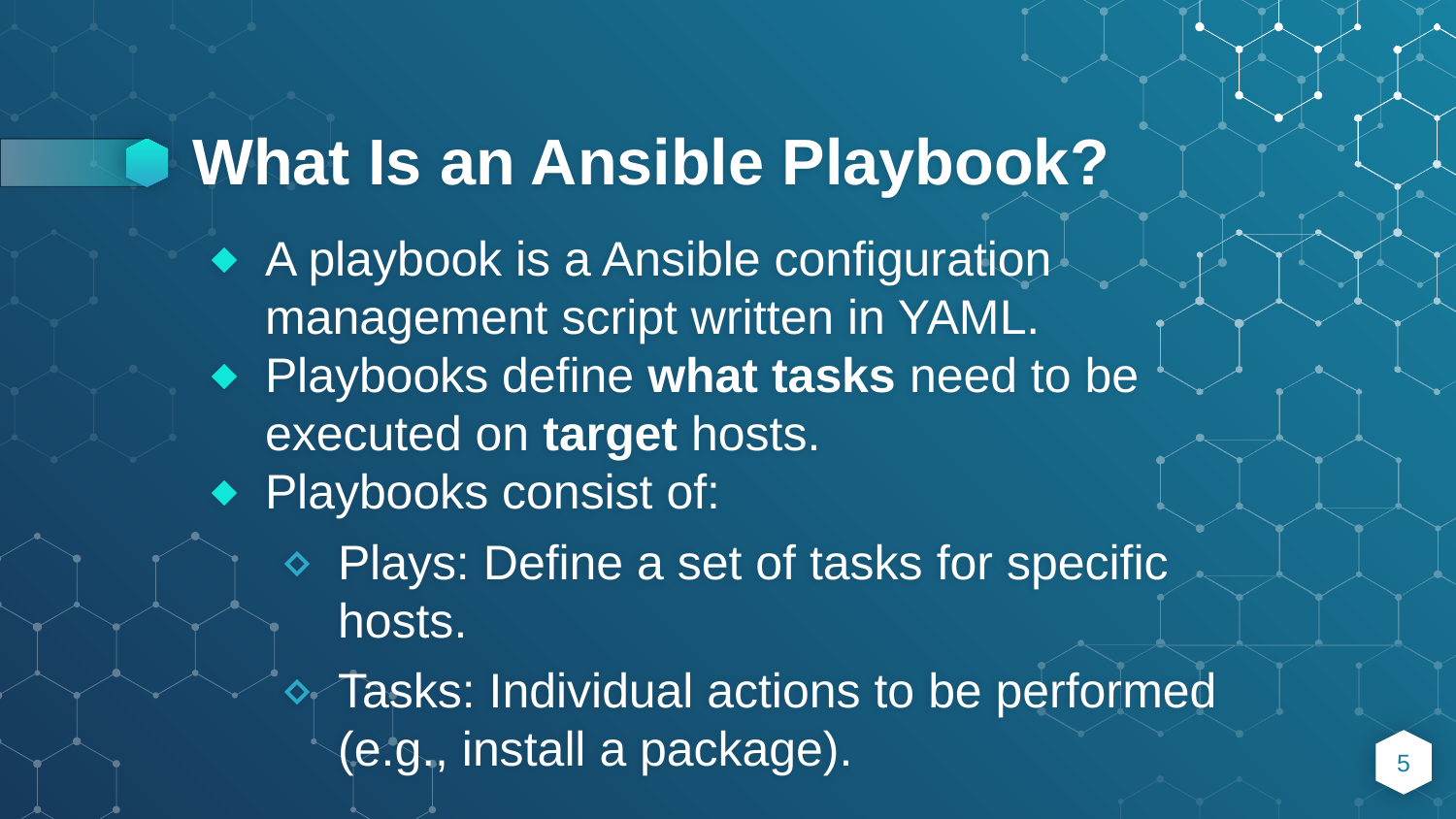

# What Is an Ansible Playbook?
A playbook is a Ansible configuration management script written in YAML.
Playbooks define what tasks need to be executed on target hosts.
Playbooks consist of:
Plays: Define a set of tasks for specific hosts.
Tasks: Individual actions to be performed (e.g., install a package).
5